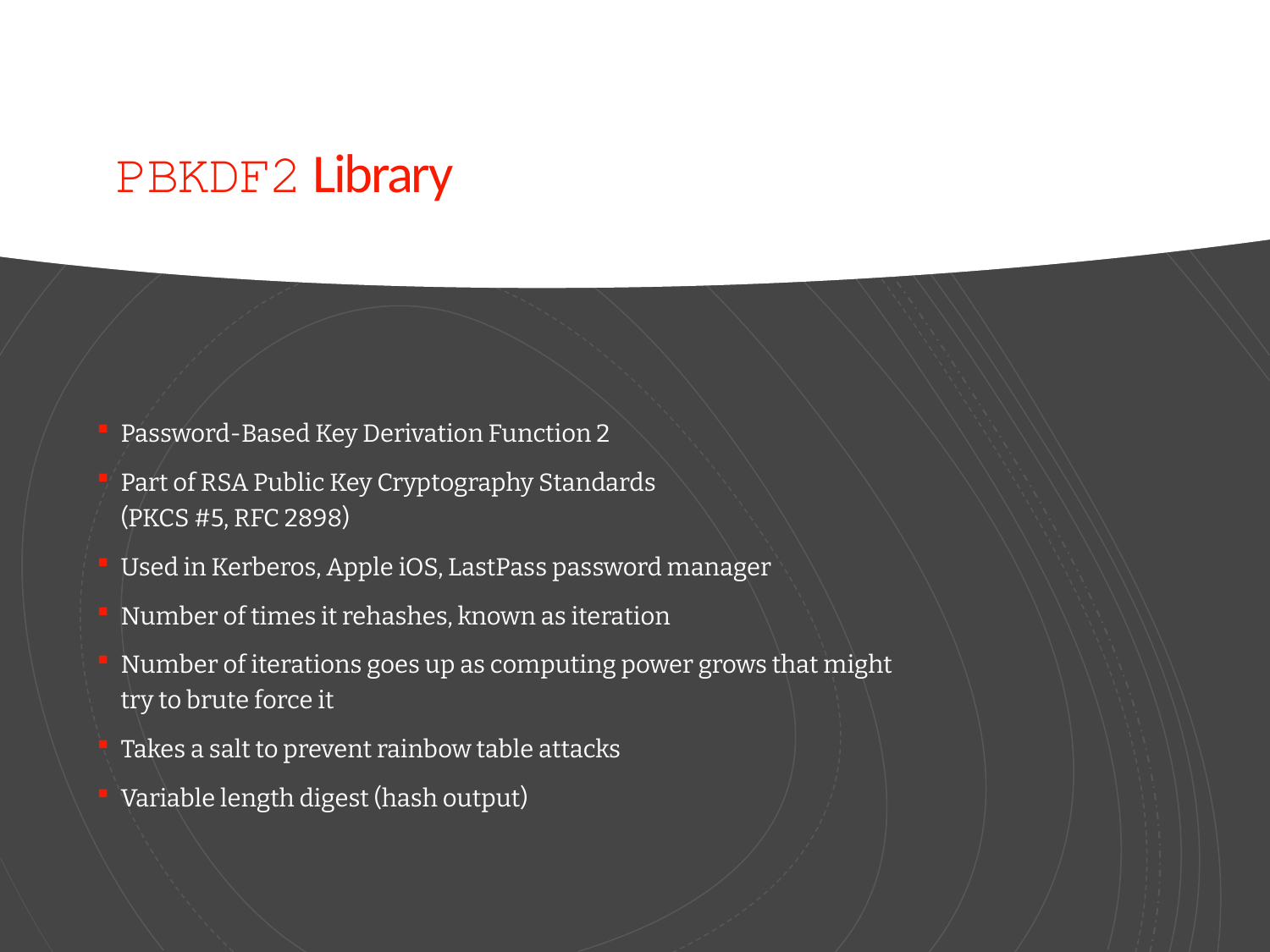

# PBKDF2 Library
Password-Based Key Derivation Function 2
Part of RSA Public Key Cryptography Standards
(PKCS #5, RFC 2898)
Used in Kerberos, Apple iOS, LastPass password manager
Number of times it rehashes, known as iteration
Number of iterations goes up as computing power grows that might try to brute force it
Takes a salt to prevent rainbow table attacks
Variable length digest (hash output)